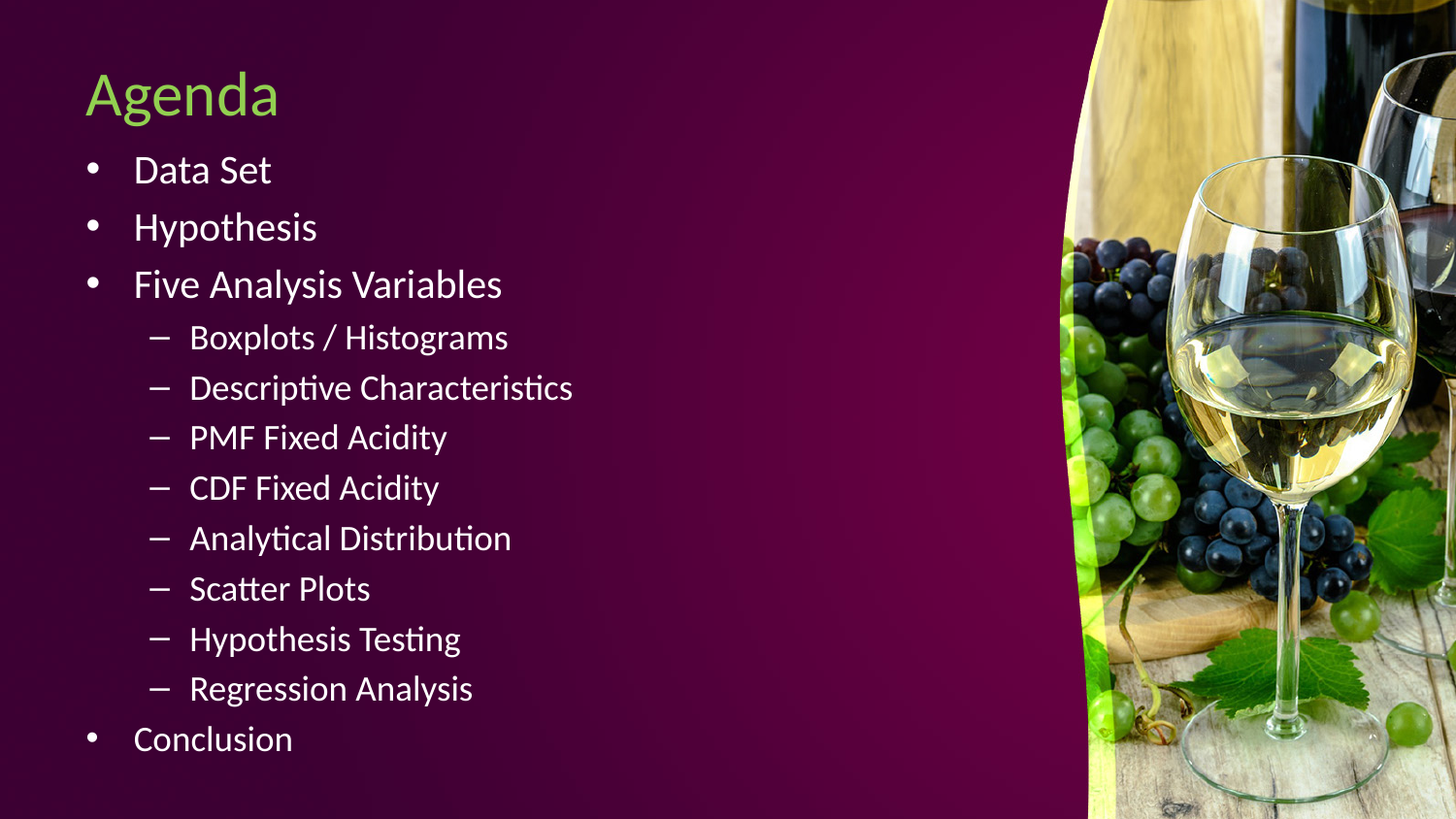

# Agenda
Data Set
Hypothesis
Five Analysis Variables
Boxplots / Histograms
Descriptive Characteristics
PMF Fixed Acidity
CDF Fixed Acidity
Analytical Distribution
Scatter Plots
Hypothesis Testing
Regression Analysis
Conclusion